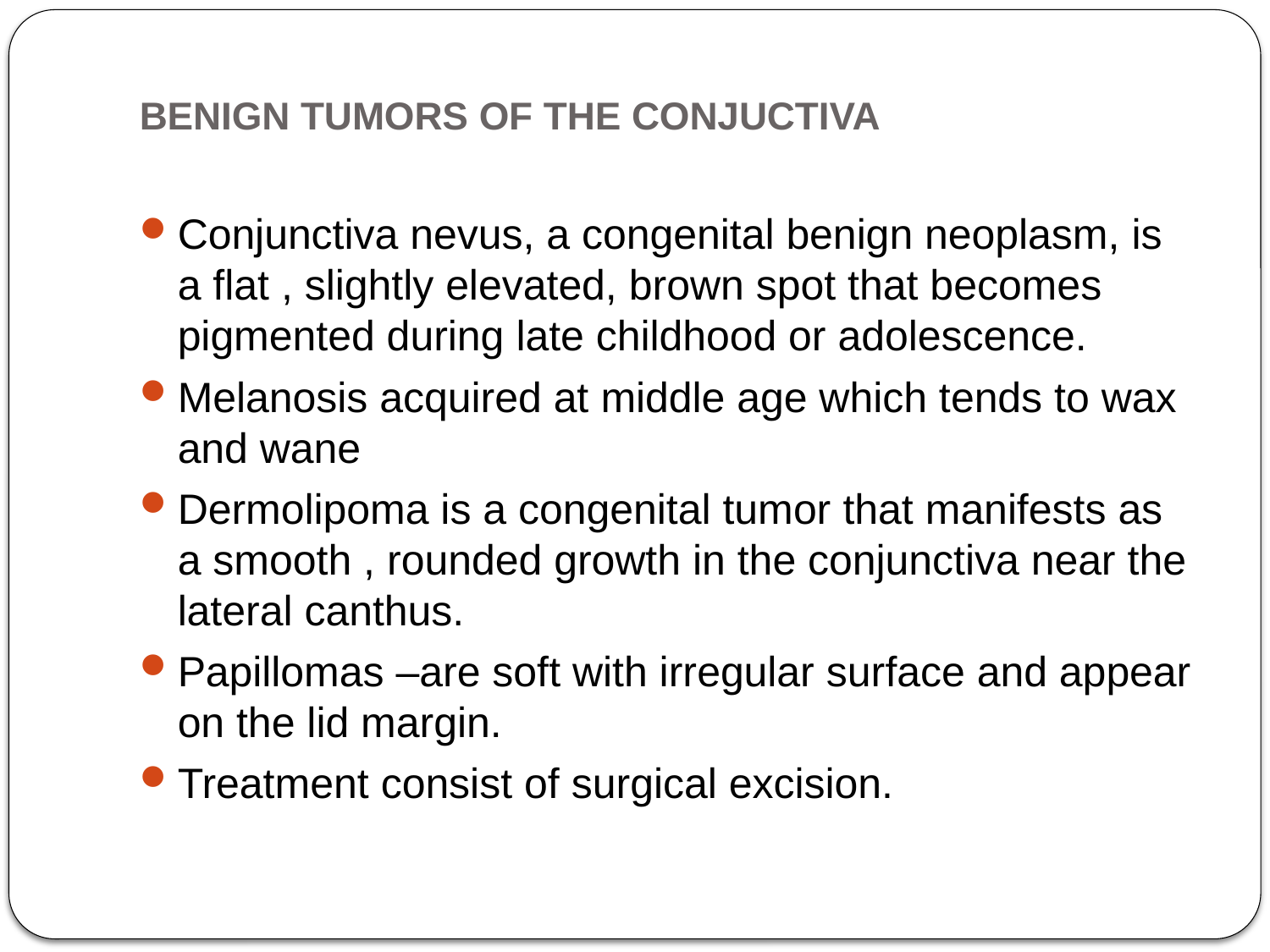

# BENIGN TUMORS OF THE CONJUCTIVA
Conjunctiva nevus, a congenital benign neoplasm, is a flat , slightly elevated, brown spot that becomes pigmented during late childhood or adolescence.
Melanosis acquired at middle age which tends to wax and wane
Dermolipoma is a congenital tumor that manifests as a smooth , rounded growth in the conjunctiva near the lateral canthus.
Papillomas –are soft with irregular surface and appear on the lid margin.
Treatment consist of surgical excision.